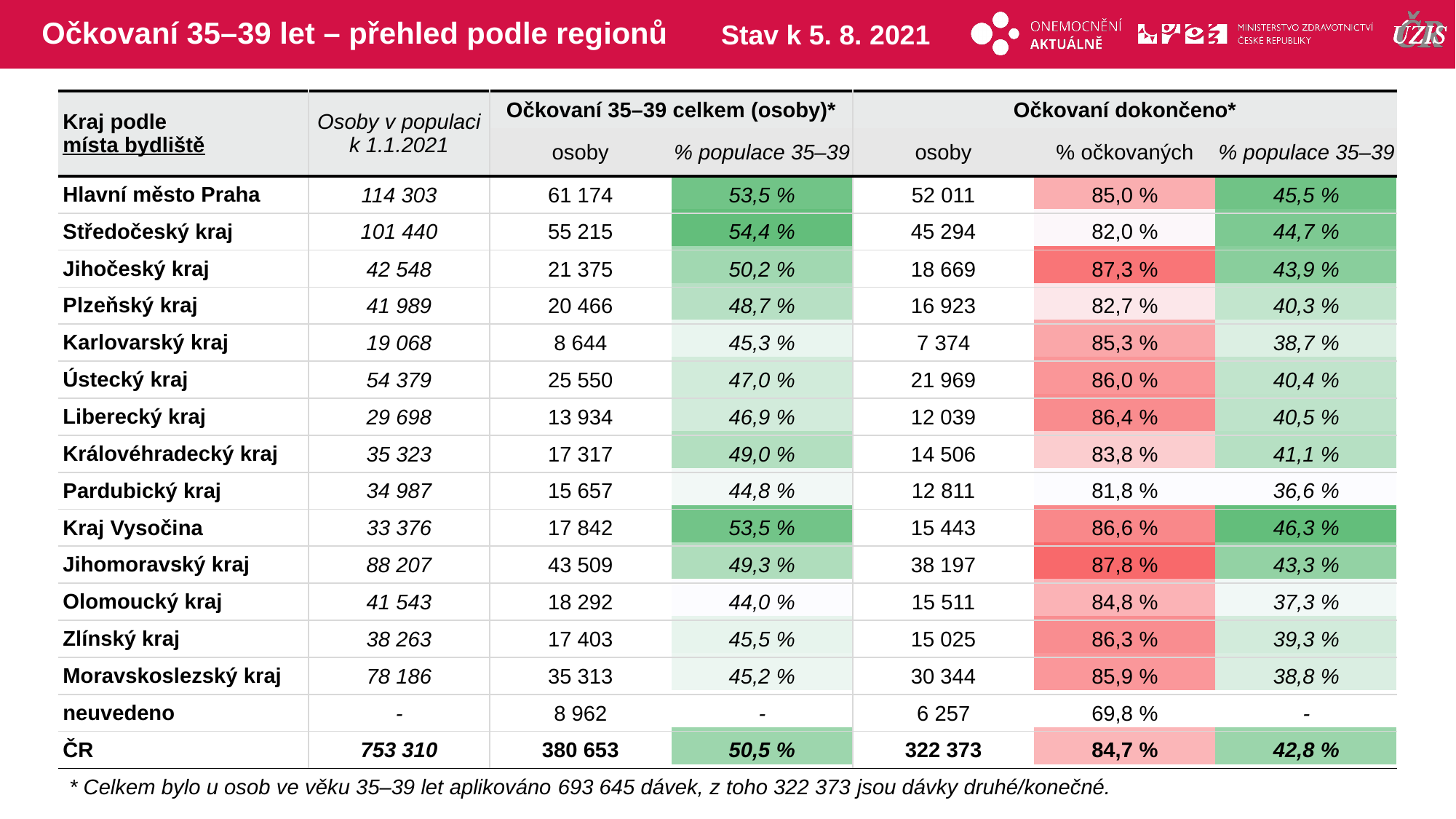

# Očkovaní 35–39 let – přehled podle regionů
Stav k 5. 8. 2021
| Kraj podle místa bydliště | Osoby v populaci k 1.1.2021 | Očkovaní 35–39 celkem (osoby)\* |  | Očkovaní dokončeno\* |  |  |
| --- | --- | --- | --- | --- | --- | --- |
|  |  | osoby | % populace 35–39 | osoby | % očkovaných | % populace 35–39 |
| Hlavní město Praha | 114 303 | 61 174 | 53,5 % | 52 011 | 85,0 % | 45,5 % |
| Středočeský kraj | 101 440 | 55 215 | 54,4 % | 45 294 | 82,0 % | 44,7 % |
| Jihočeský kraj | 42 548 | 21 375 | 50,2 % | 18 669 | 87,3 % | 43,9 % |
| Plzeňský kraj | 41 989 | 20 466 | 48,7 % | 16 923 | 82,7 % | 40,3 % |
| Karlovarský kraj | 19 068 | 8 644 | 45,3 % | 7 374 | 85,3 % | 38,7 % |
| Ústecký kraj | 54 379 | 25 550 | 47,0 % | 21 969 | 86,0 % | 40,4 % |
| Liberecký kraj | 29 698 | 13 934 | 46,9 % | 12 039 | 86,4 % | 40,5 % |
| Královéhradecký kraj | 35 323 | 17 317 | 49,0 % | 14 506 | 83,8 % | 41,1 % |
| Pardubický kraj | 34 987 | 15 657 | 44,8 % | 12 811 | 81,8 % | 36,6 % |
| Kraj Vysočina | 33 376 | 17 842 | 53,5 % | 15 443 | 86,6 % | 46,3 % |
| Jihomoravský kraj | 88 207 | 43 509 | 49,3 % | 38 197 | 87,8 % | 43,3 % |
| Olomoucký kraj | 41 543 | 18 292 | 44,0 % | 15 511 | 84,8 % | 37,3 % |
| Zlínský kraj | 38 263 | 17 403 | 45,5 % | 15 025 | 86,3 % | 39,3 % |
| Moravskoslezský kraj | 78 186 | 35 313 | 45,2 % | 30 344 | 85,9 % | 38,8 % |
| neuvedeno | - | 8 962 | - | 6 257 | 69,8 % | - |
| ČR | 753 310 | 380 653 | 50,5 % | 322 373 | 84,7 % | 42,8 % |
|  |  |  |  |  |  |
| --- | --- | --- | --- | --- | --- |
|  |  |  |  |  |  |
|  |  |  |  |  |  |
|  |  |  |  |  |  |
|  |  |  |  |  |  |
|  |  |  |  |  |  |
|  |  |  |  |  |  |
|  |  |  |  |  |  |
|  |  |  |  |  |  |
|  |  |  |  |  |  |
|  |  |  |  |  |  |
|  |  |  |  |  |  |
|  |  |  |  |  |  |
|  |  |  |  |  |  |
|  |  |  |  |  |  |
|  |  |  |  |  |  |
* Celkem bylo u osob ve věku 35–39 let aplikováno 693 645 dávek, z toho 322 373 jsou dávky druhé/konečné.